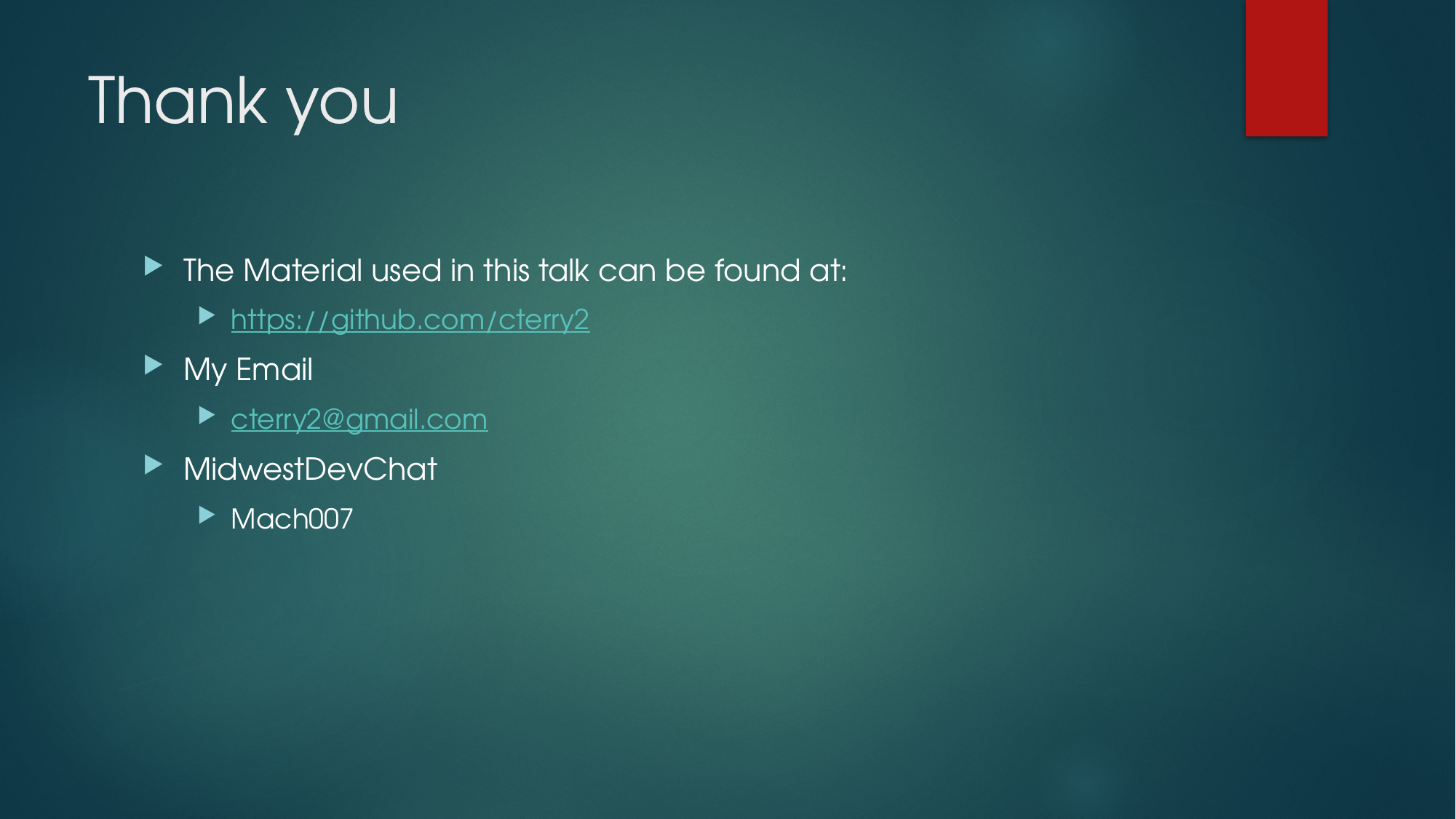

# Thank you
The Material used in this talk can be found at:
https://github.com/cterry2
My Email
cterry2@gmail.com
MidwestDevChat
Mach007